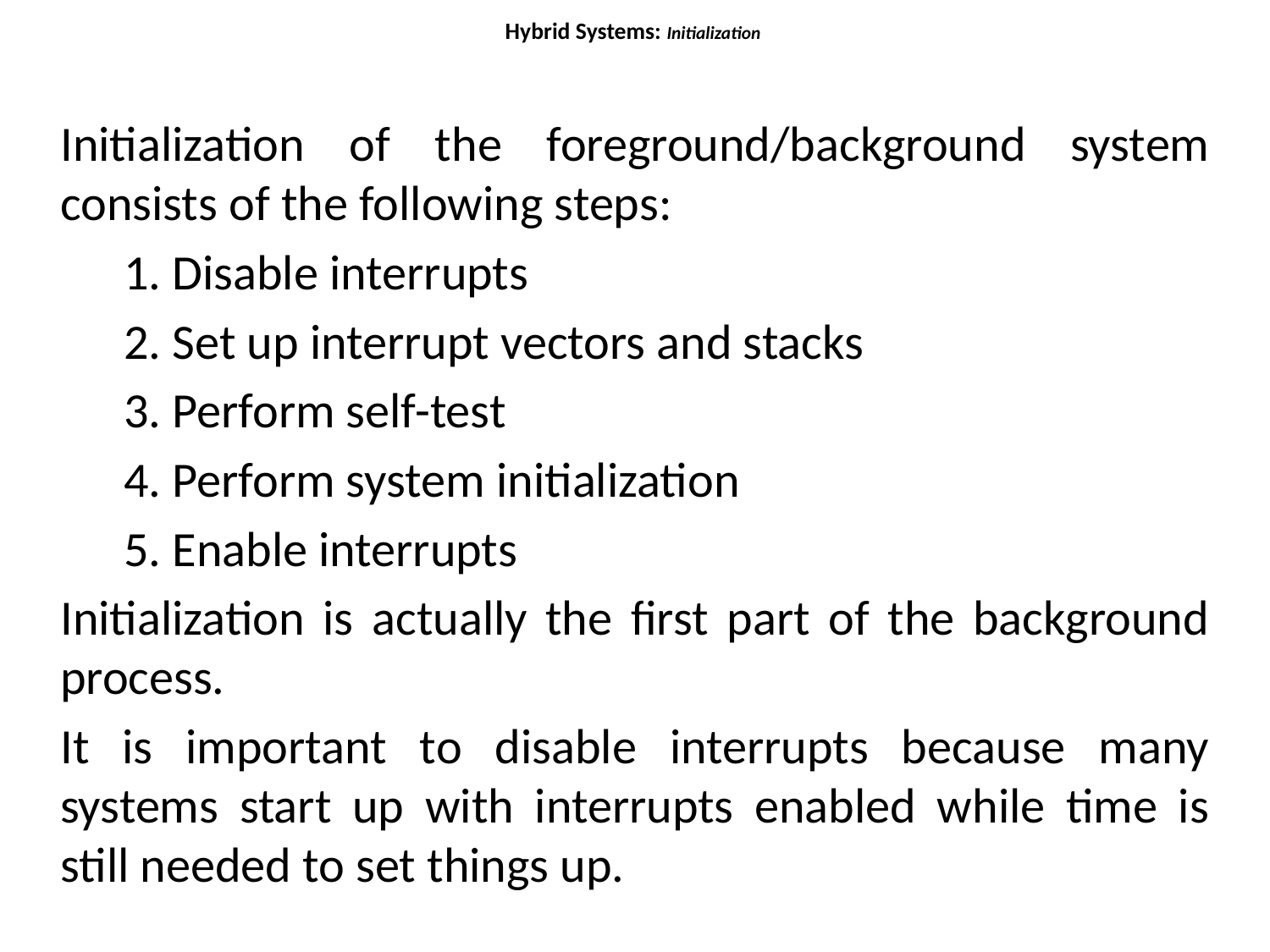

# Hybrid Systems: Initialization
Initialization of the foreground/background system consists of the following steps:
1. Disable interrupts
2. Set up interrupt vectors and stacks
3. Perform self-test
4. Perform system initialization
5. Enable interrupts
Initialization is actually the first part of the background process.
It is important to disable interrupts because many systems start up with interrupts enabled while time is still needed to set things up.